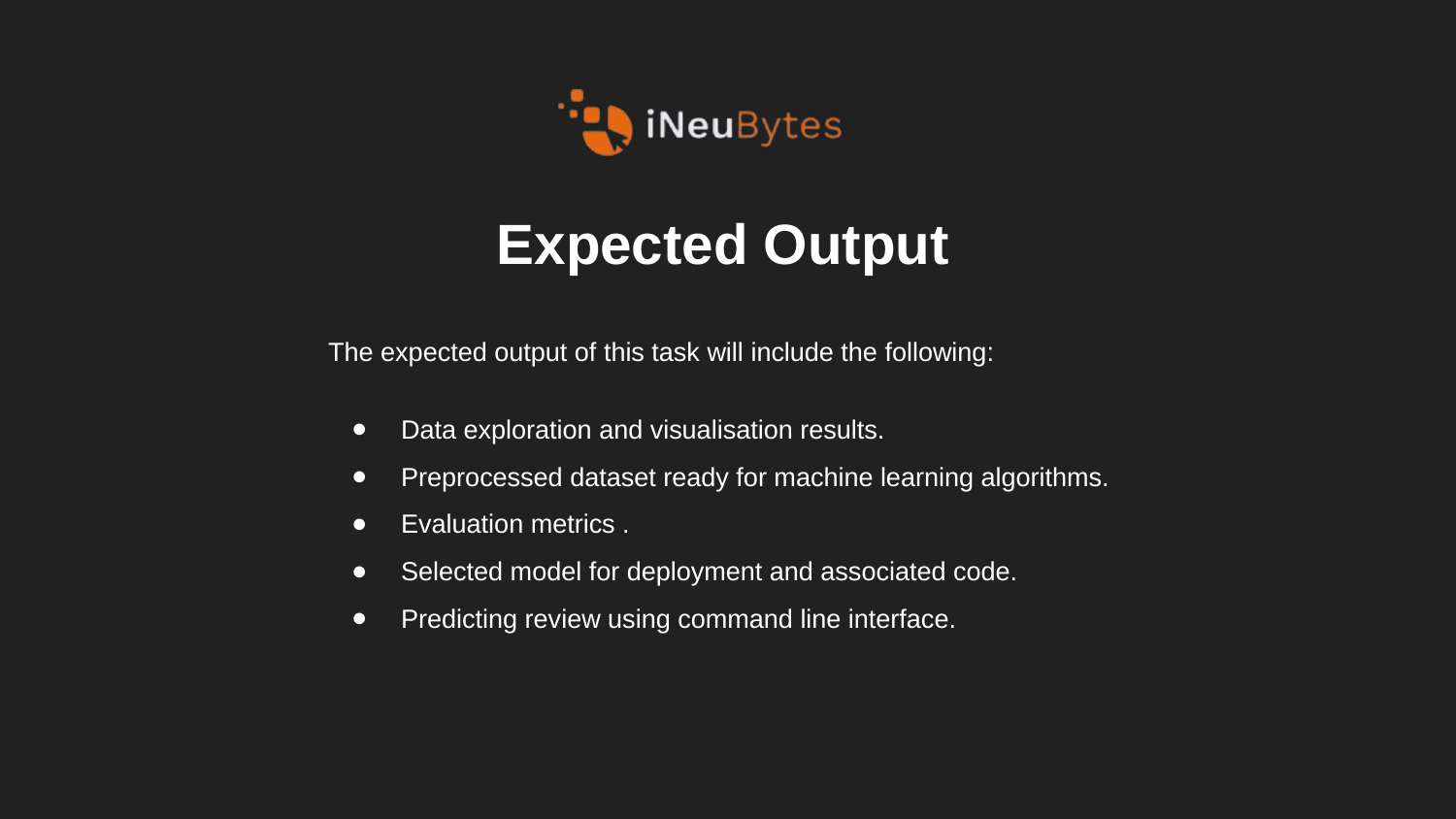

# Expected Output
The expected output of this task will include the following:
Data exploration and visualisation results.
Preprocessed dataset ready for machine learning algorithms.
Evaluation metrics .
Selected model for deployment and associated code.
Predicting review using command line interface.